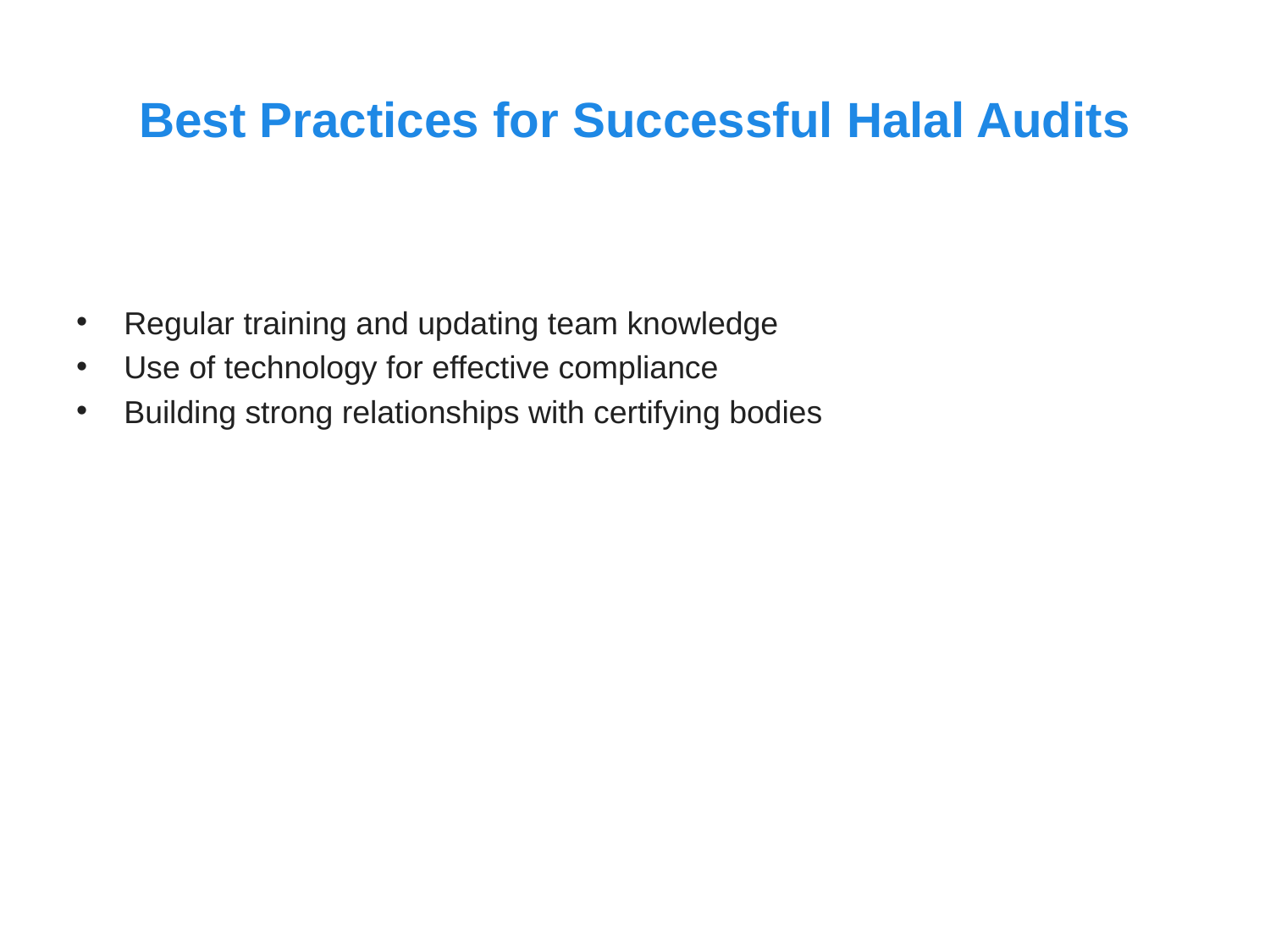

# Best Practices for Successful Halal Audits

Regular training and updating team knowledge
Use of technology for effective compliance
Building strong relationships with certifying bodies